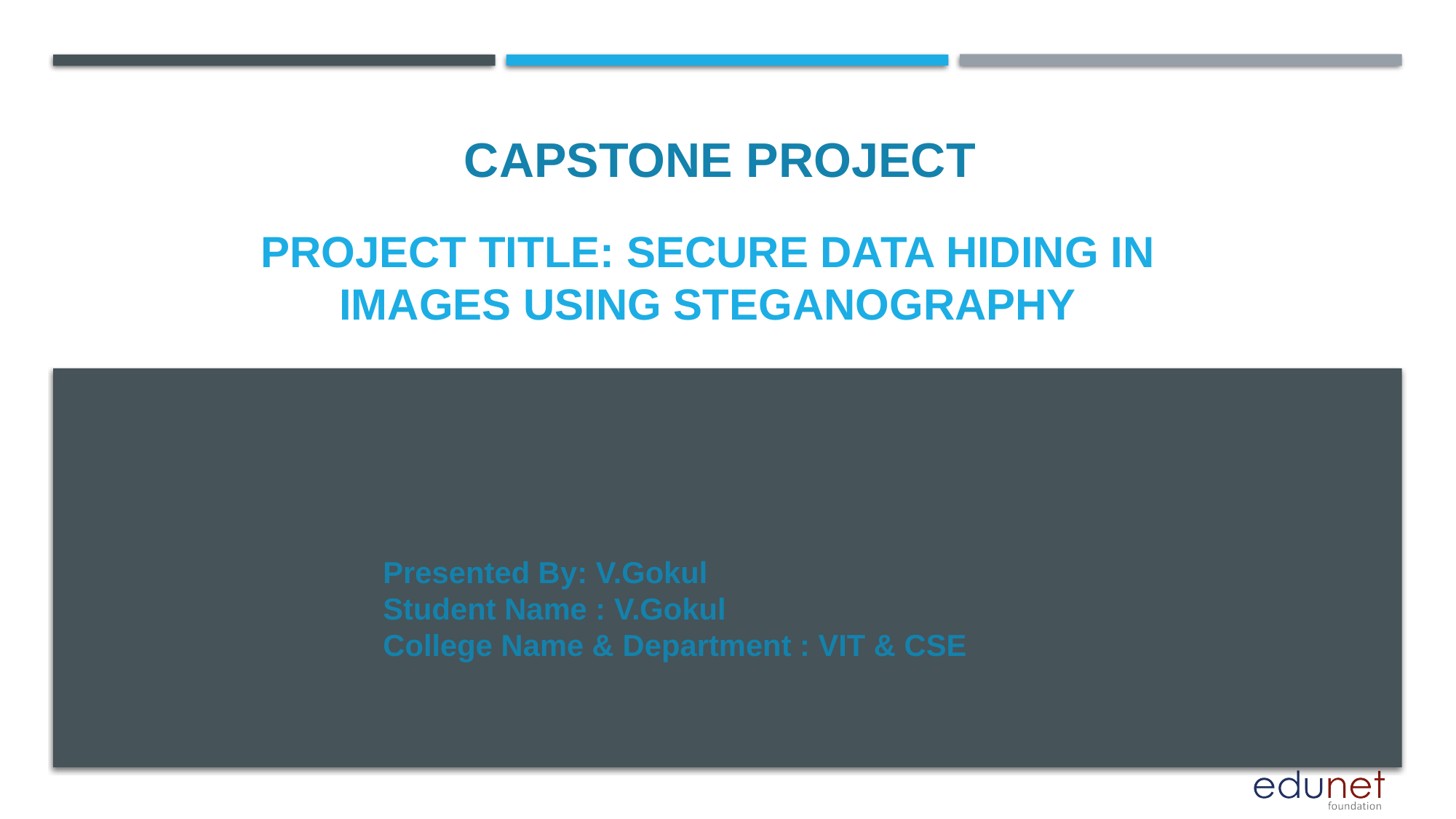

CAPSTONE PROJECT
# PROJECT TITLE: Secure data hiding in images using steganography
Presented By: V.Gokul
Student Name : V.Gokul
College Name & Department : VIT & CSE